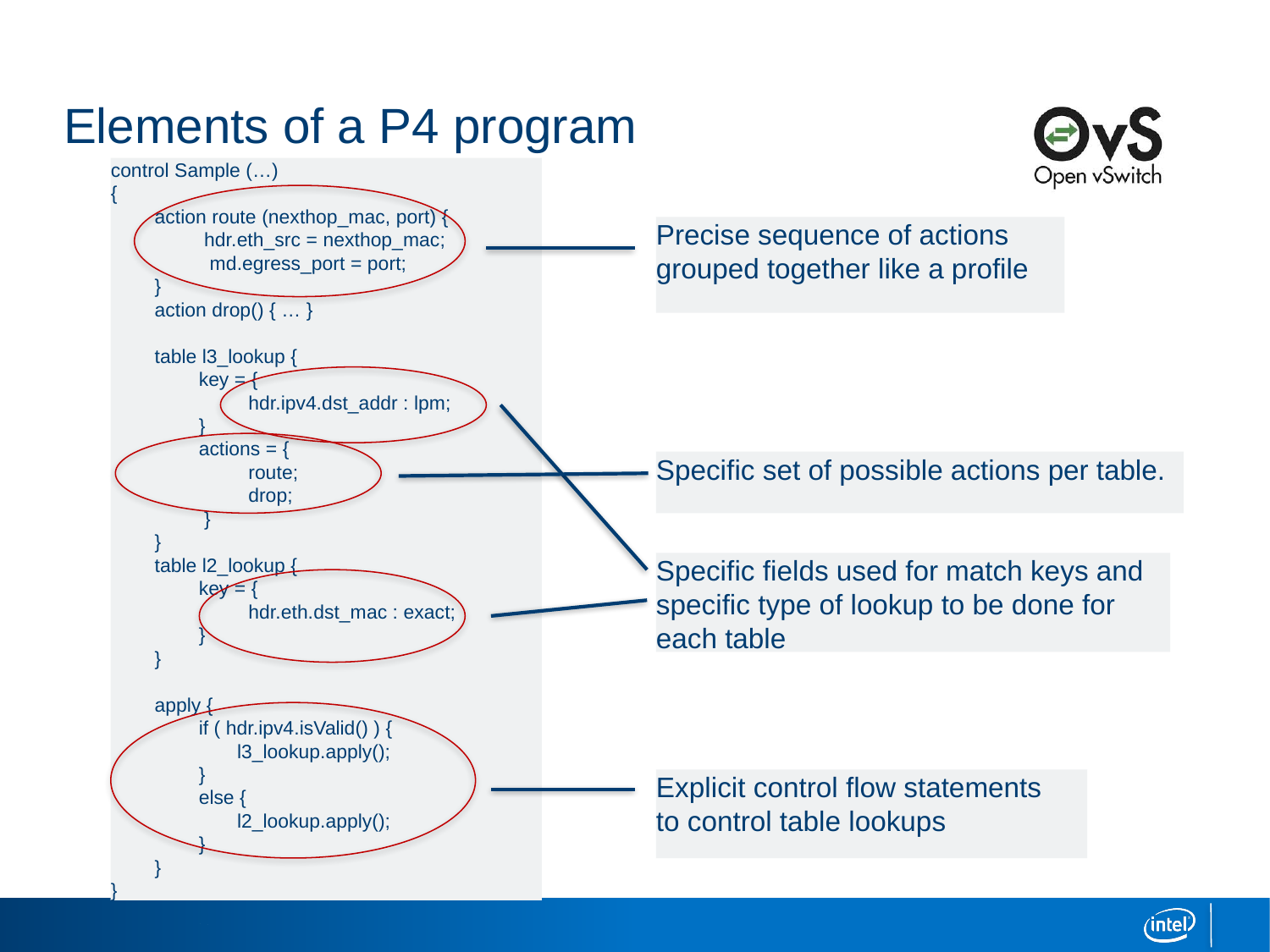

# Elements of a P4 program
control Sample (…)
{
        action route (nexthop_mac, port) {
                 hdr.eth_src = nexthop_mac;
                  md.egress_port = port;
        }
        action drop() { … }

        table l3_lookup {
                key = {
                         hdr.ipv4.dst_addr : lpm;
                }
                actions = {
                         route;
                         drop;
                 }
        }
        table l2_lookup {
                key = {
                         hdr.eth.dst_mac : exact;
                }
        }

        apply {
                if ( hdr.ipv4.isValid() ) {
                       l3_lookup.apply();
                }
                else {
                       l2_lookup.apply();
                }
        }
}

Precise sequence of actions
grouped together like a profile

Specific set of possible actions per table.
Specific fields used for match keys and
specific type of lookup to be done for
each table

Explicit control flow statements
to control table lookups